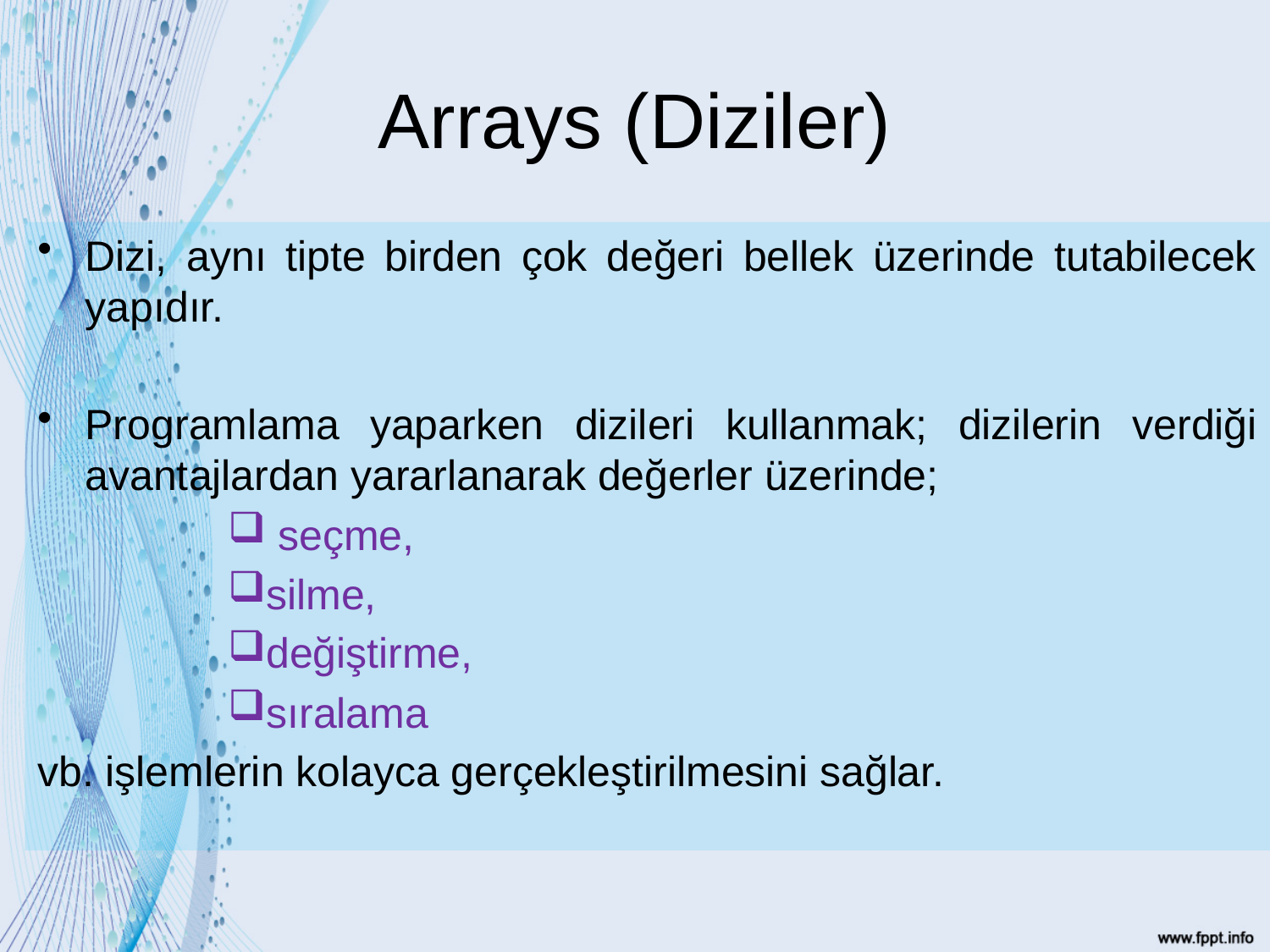

# Arrays (Diziler)
Dizi, aynı tipte birden çok değeri bellek üzerinde tutabilecek yapıdır.

Programlama yaparken dizileri kullanmak; dizilerin verdiği avantajlardan yararlanarak değerler üzerinde;
 seçme,
silme,
değiştirme,
sıralama
vb. işlemlerin kolayca gerçekleştirilmesini sağlar.